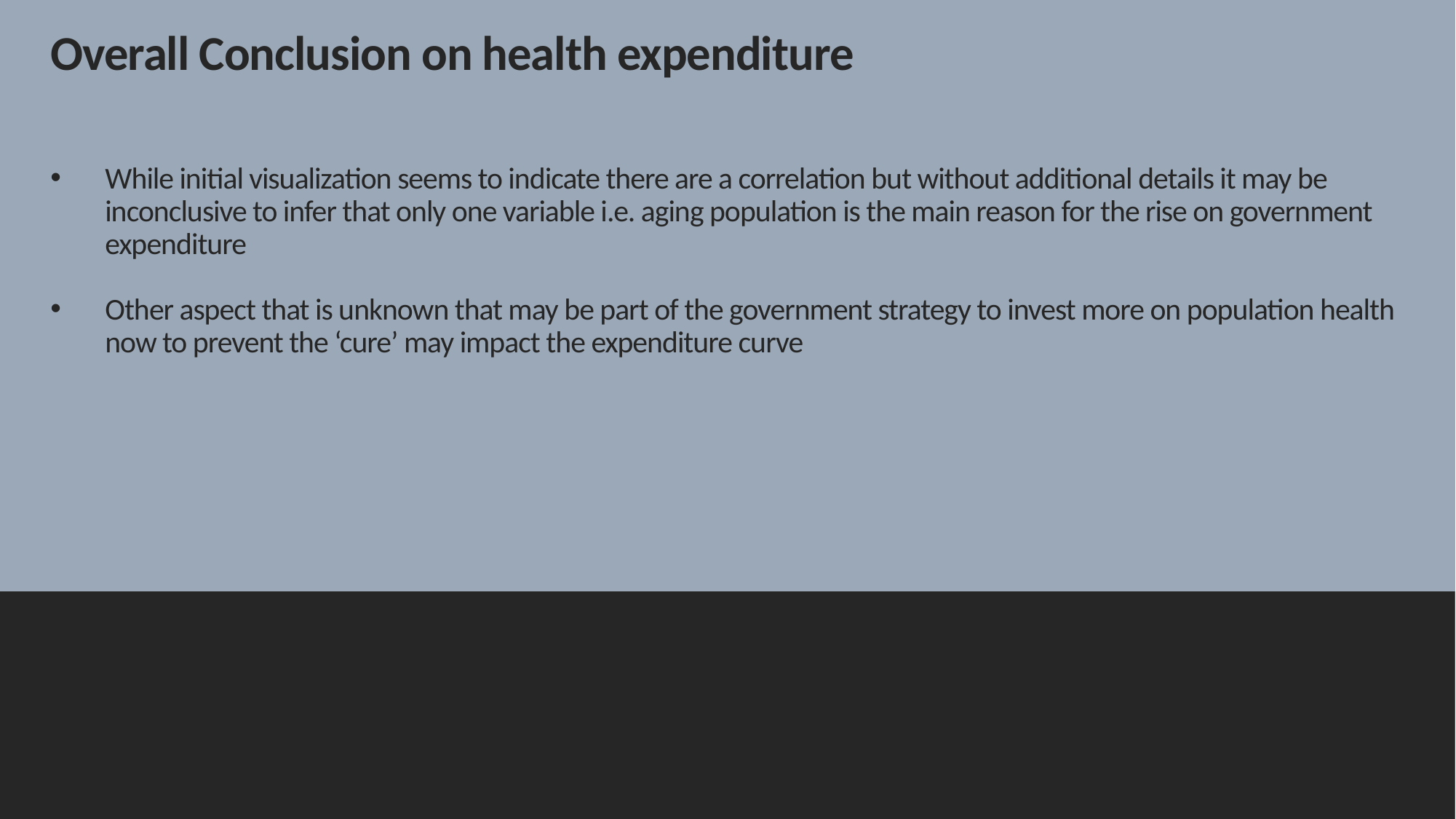

# Overall Conclusion on health expenditure
While initial visualization seems to indicate there are a correlation but without additional details it may be inconclusive to infer that only one variable i.e. aging population is the main reason for the rise on government expenditure

Other aspect that is unknown that may be part of the government strategy to invest more on population health now to prevent the ‘cure’ may impact the expenditure curve